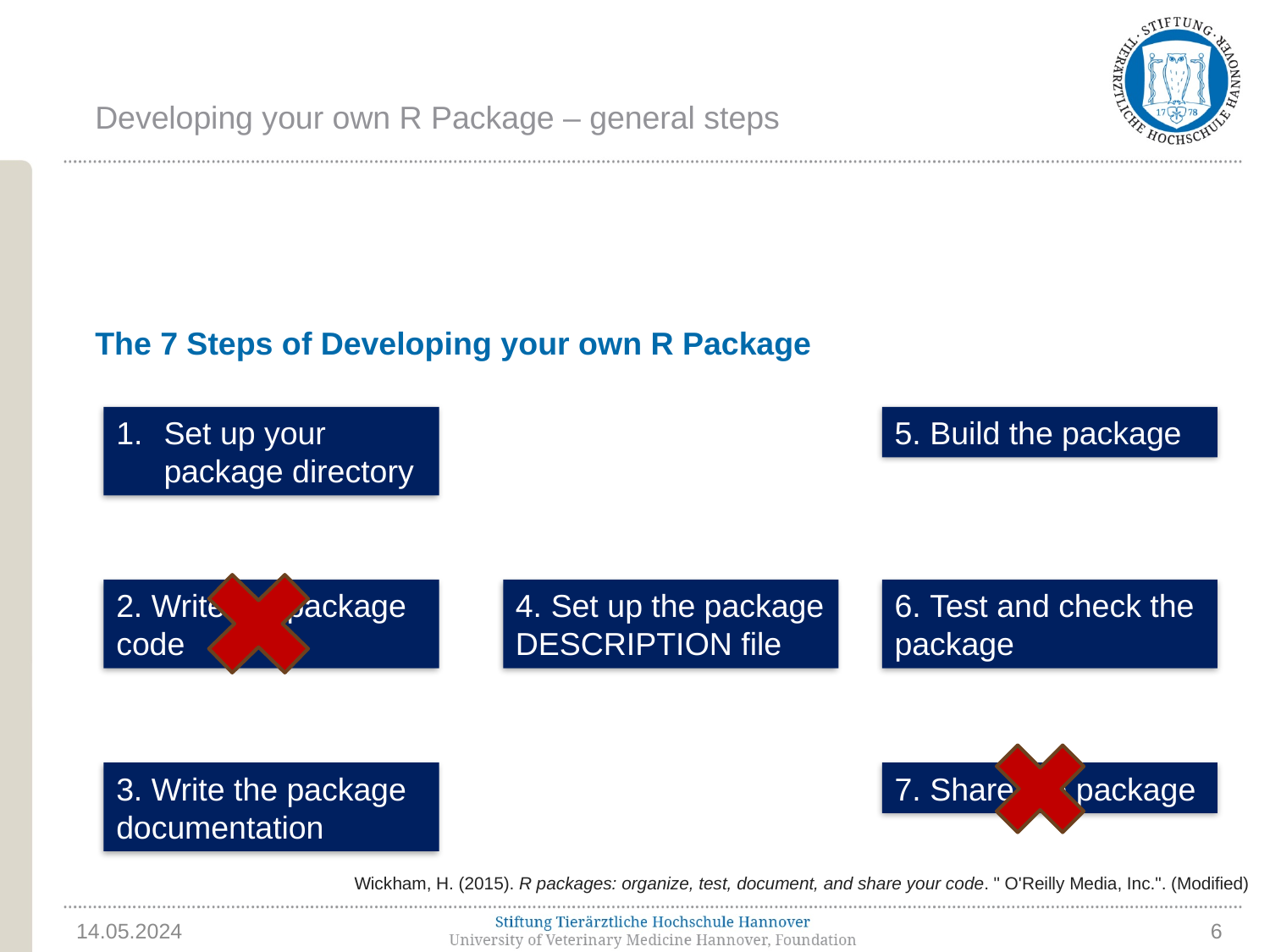

# Developing your own R Package – general steps
The 7 Steps of Developing your own R Package
Set up your package directory
5. Build the package

2. Write the package code
4. Set up the package DESCRIPTION file
6. Test and check the package
3. Write the package documentation
7. Share the package
Wickham, H. (2015). R packages: organize, test, document, and share your code. " O'Reilly Media, Inc.". (Modified)
14.05.2024
6